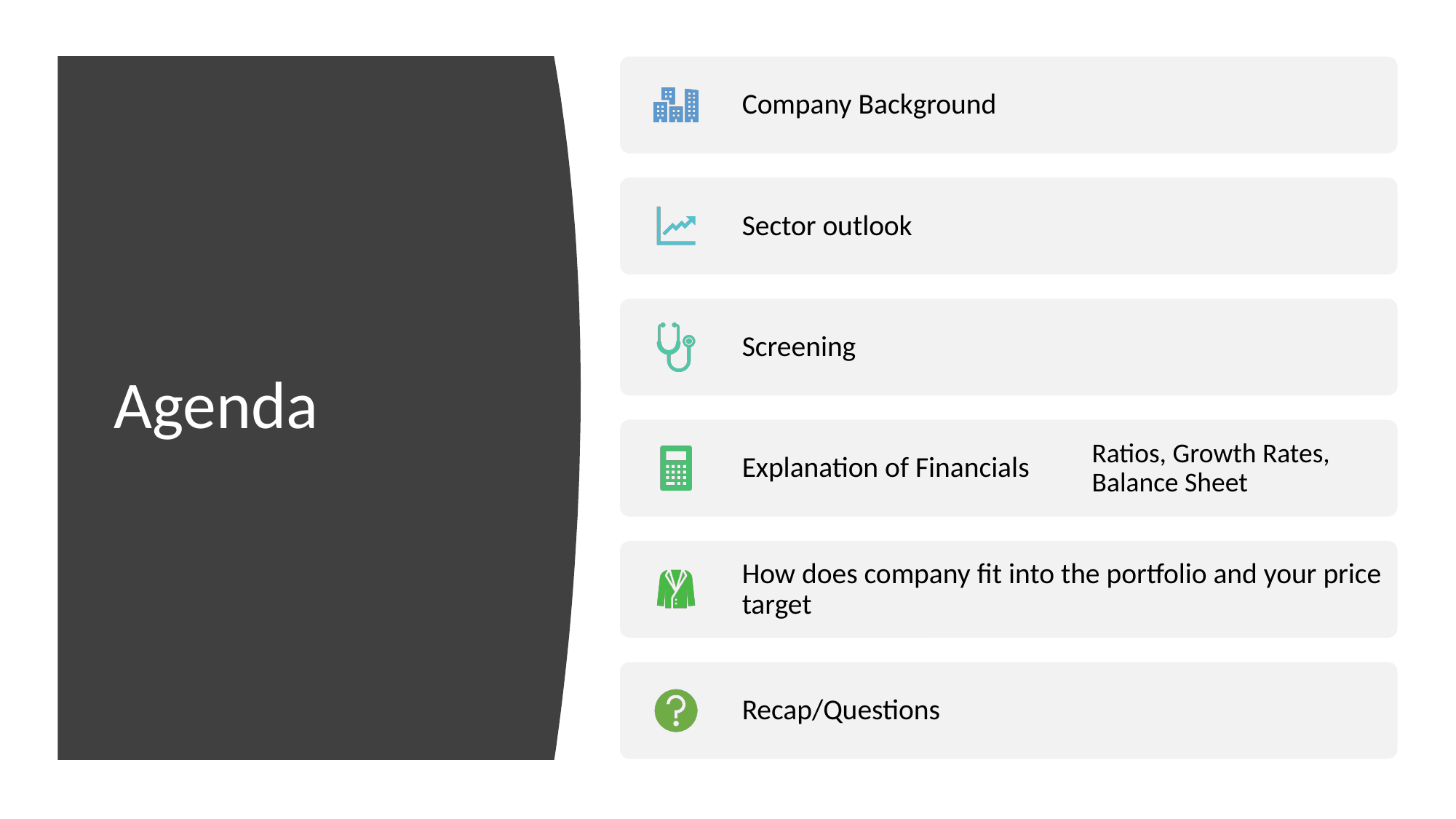

Company Background
Sector outlook
Screening
Explanation of Financials
Ratios, Growth Rates, Balance Sheet
How does company fit into the portfolio and your price target
Recap/Questions

# Agenda